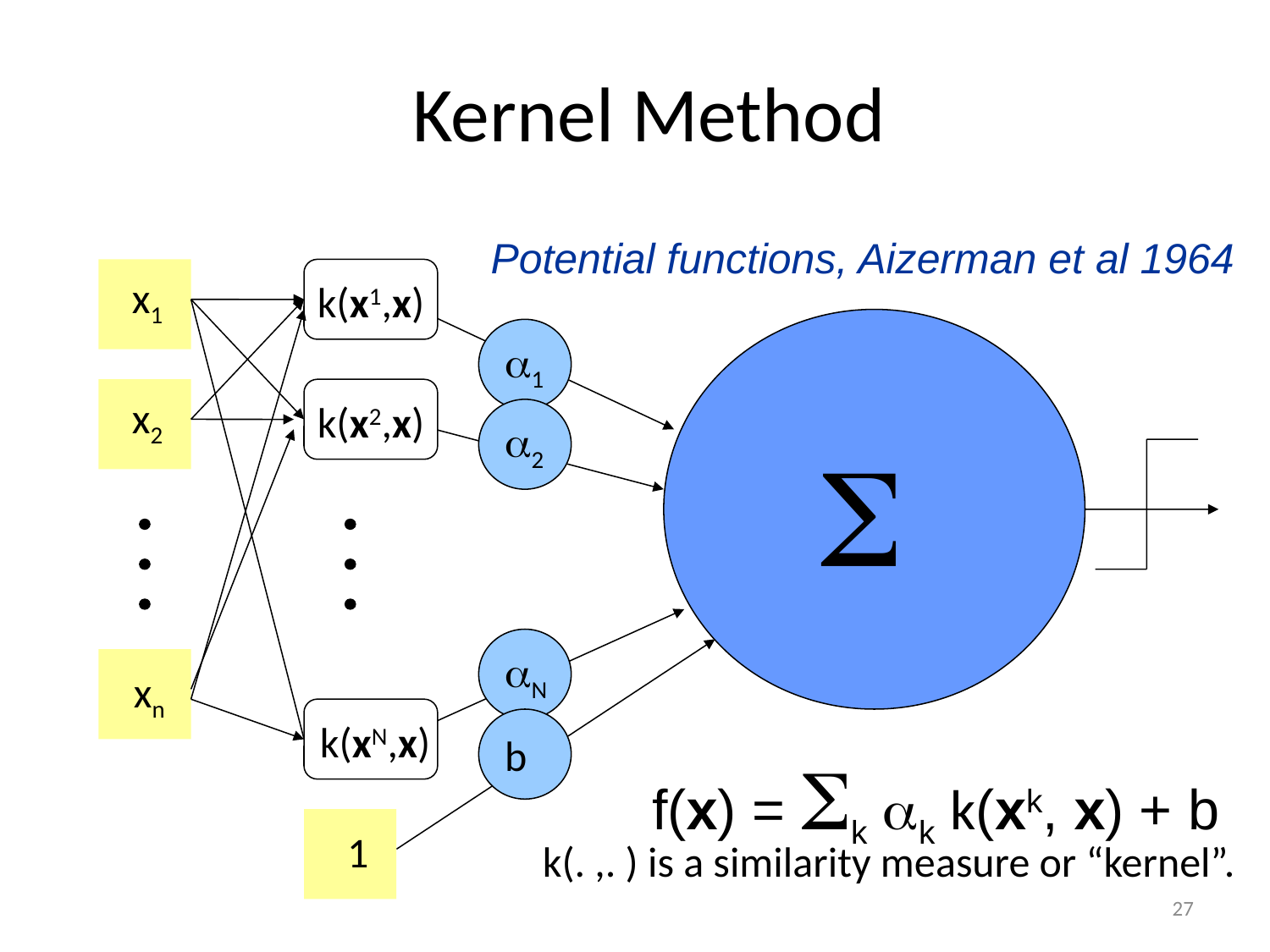

# Kernel Method
Potential functions, Aizerman et al 1964

k(x1,x)
x1

α1

k(x2,x)
x2
α2

Σ

αN

xn

k(xN,x)
b
f(x) = Σk αk k(xk, x) + b

1
k(. ,. ) is a similarity measure or “kernel”.
27